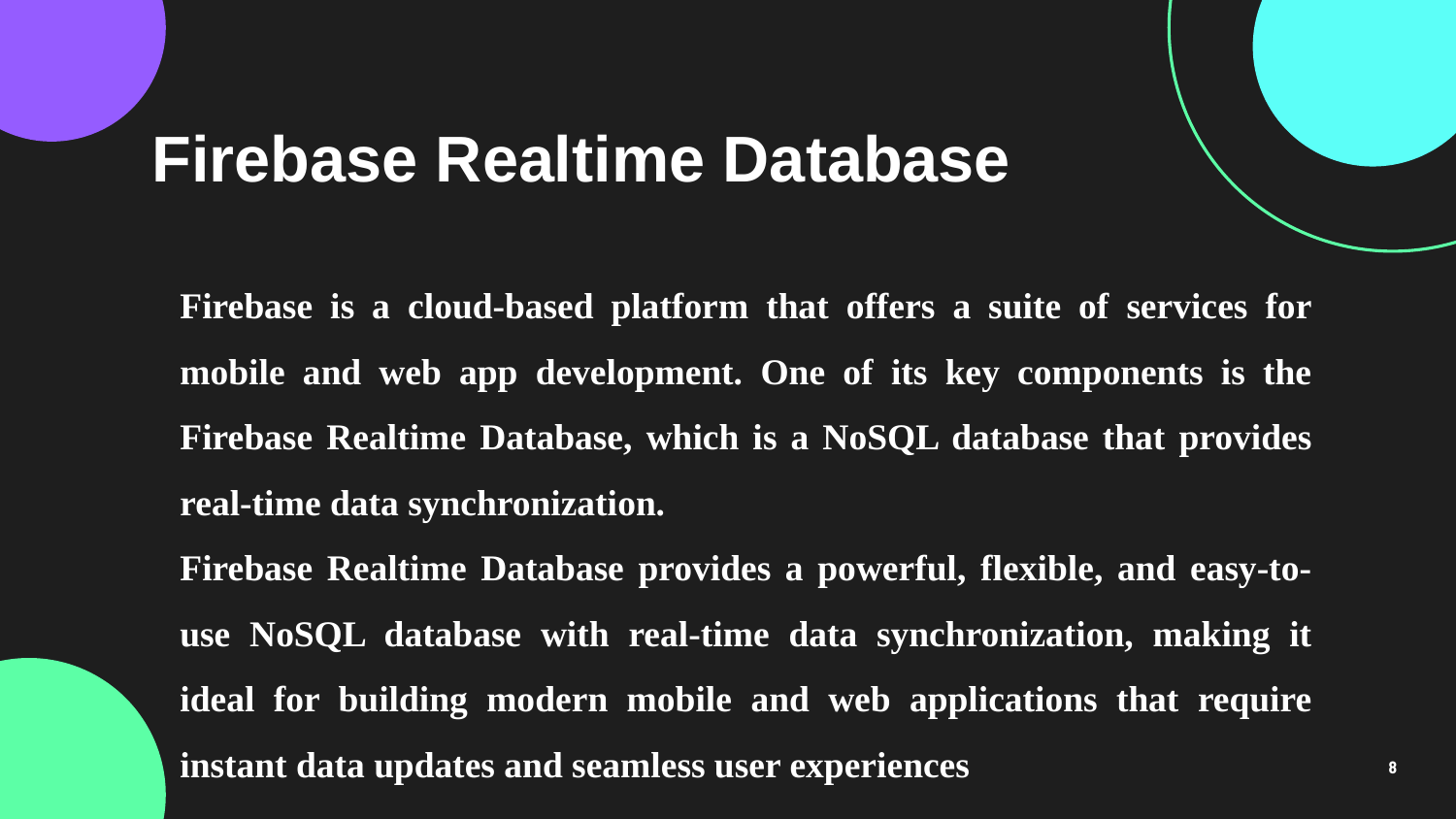

Firebase Realtime Database
Firebase is a cloud-based platform that offers a suite of services for mobile and web app development. One of its key components is the Firebase Realtime Database, which is a NoSQL database that provides real-time data synchronization.
Firebase Realtime Database provides a powerful, flexible, and easy-to-use NoSQL database with real-time data synchronization, making it ideal for building modern mobile and web applications that require instant data updates and seamless user experiences
8